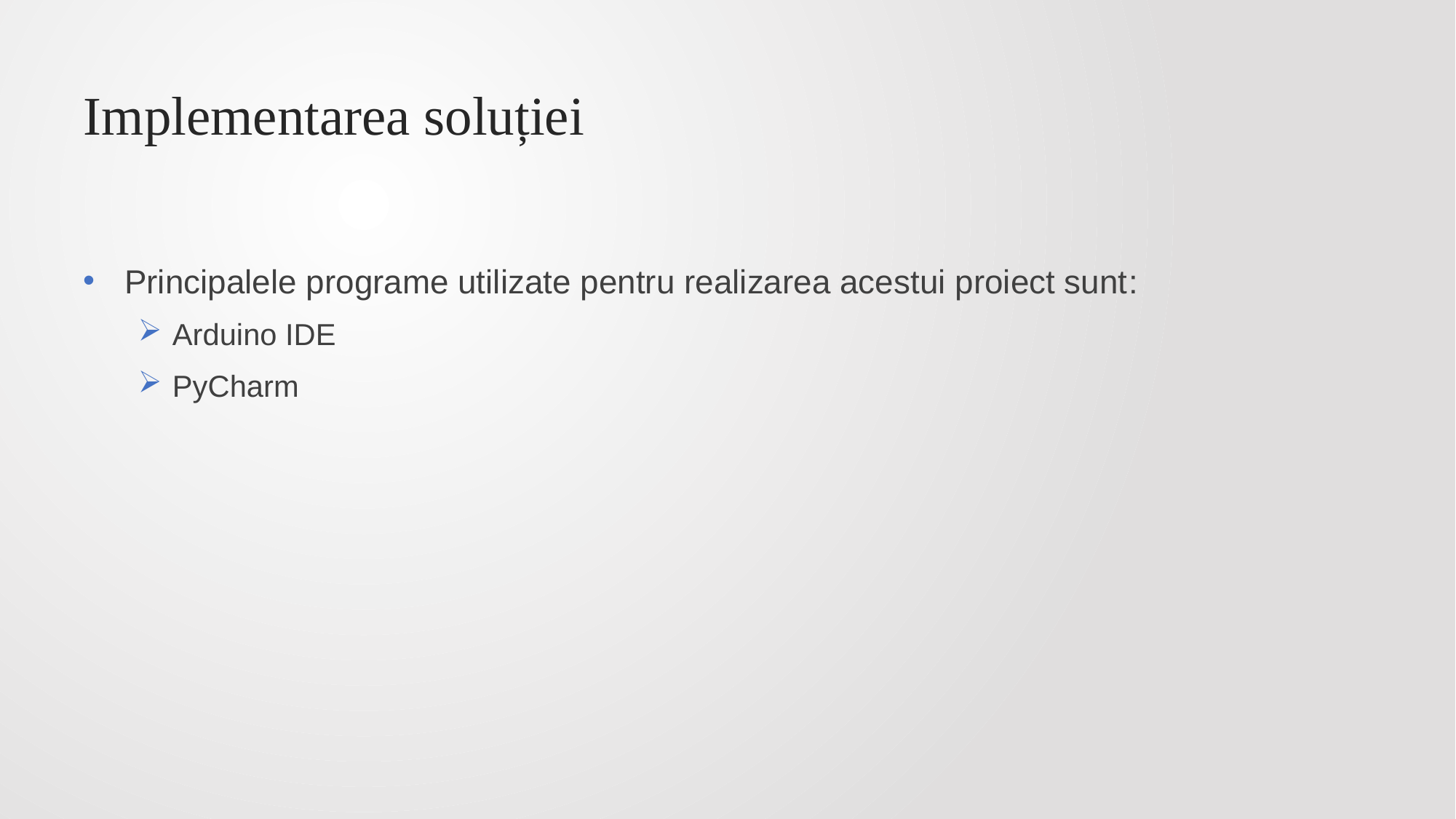

# Implementarea soluției
Principalele programe utilizate pentru realizarea acestui proiect sunt:
Arduino IDE
PyCharm

6